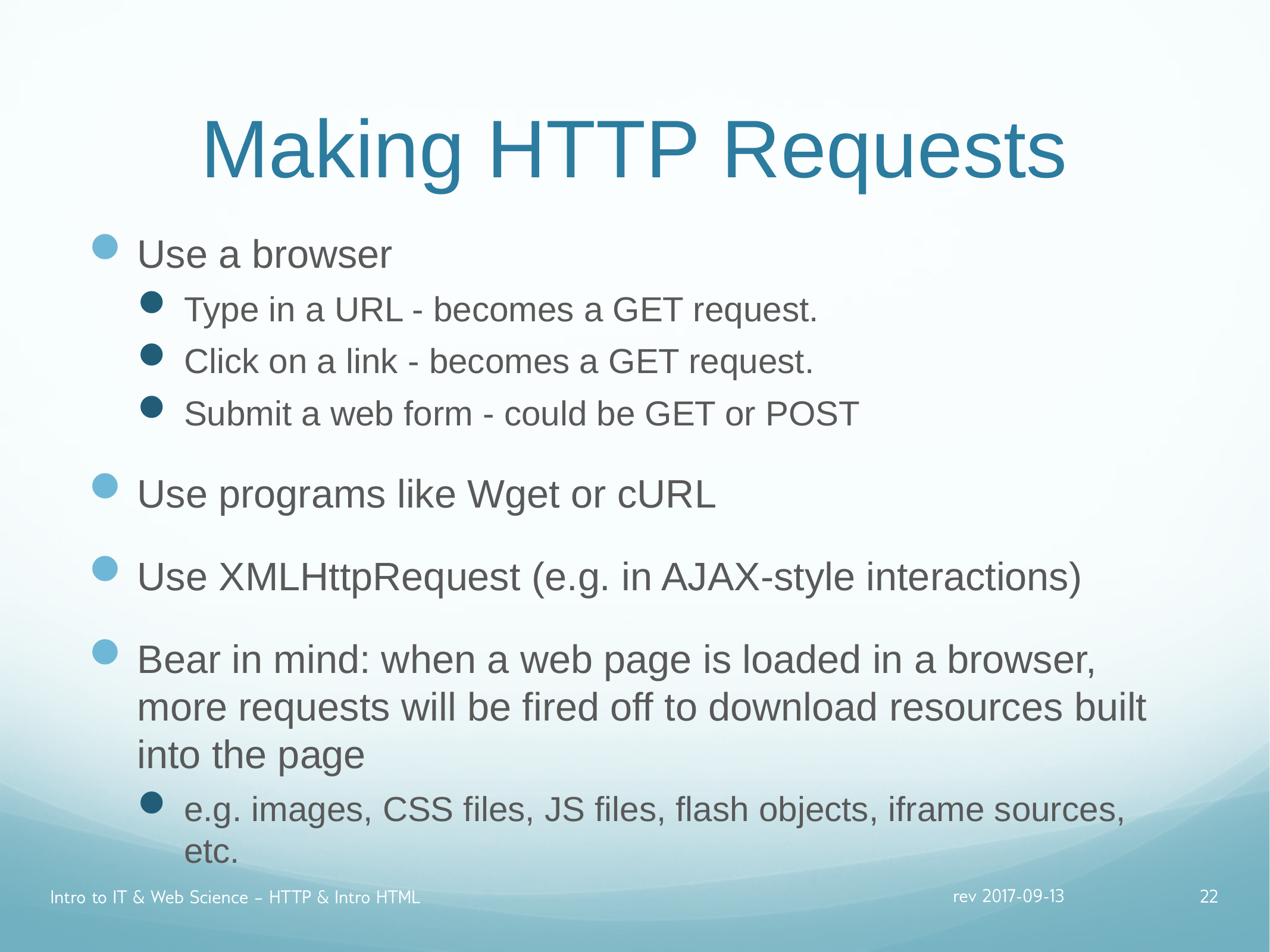

# Making HTTP Requests
Use a browser
Type in a URL - becomes a GET request.
Click on a link - becomes a GET request.
Submit a web form - could be GET or POST
Use programs like Wget or cURL
Use XMLHttpRequest (e.g. in AJAX-style interactions)
Bear in mind: when a web page is loaded in a browser, more requests will be fired off to download resources built into the page
e.g. images, CSS files, JS files, flash objects, iframe sources, etc.